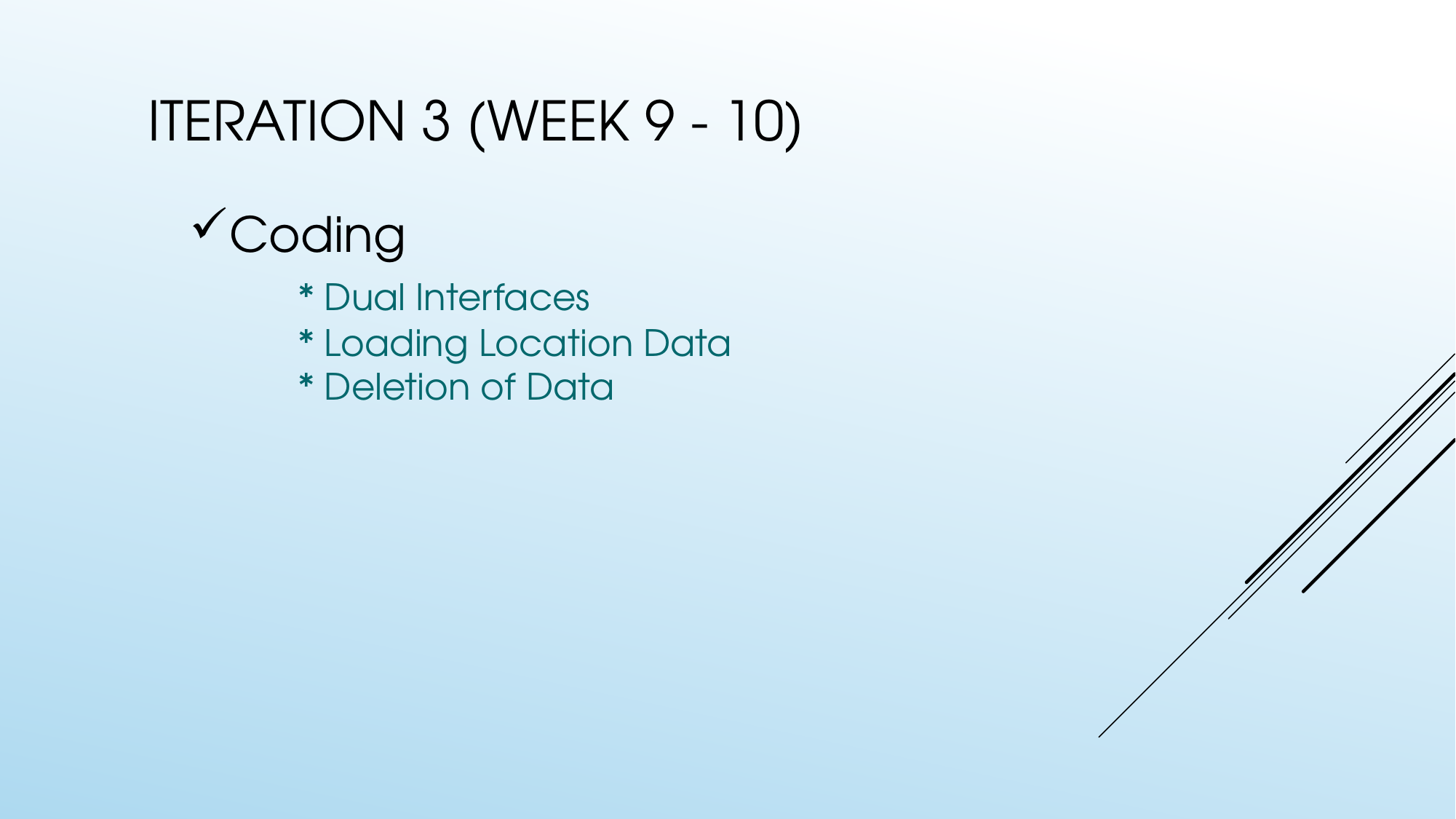

Iteration 3 (Week 9 - 10)
Coding
	* Dual Interfaces
	* Loading Location Data
	* Deletion of Data